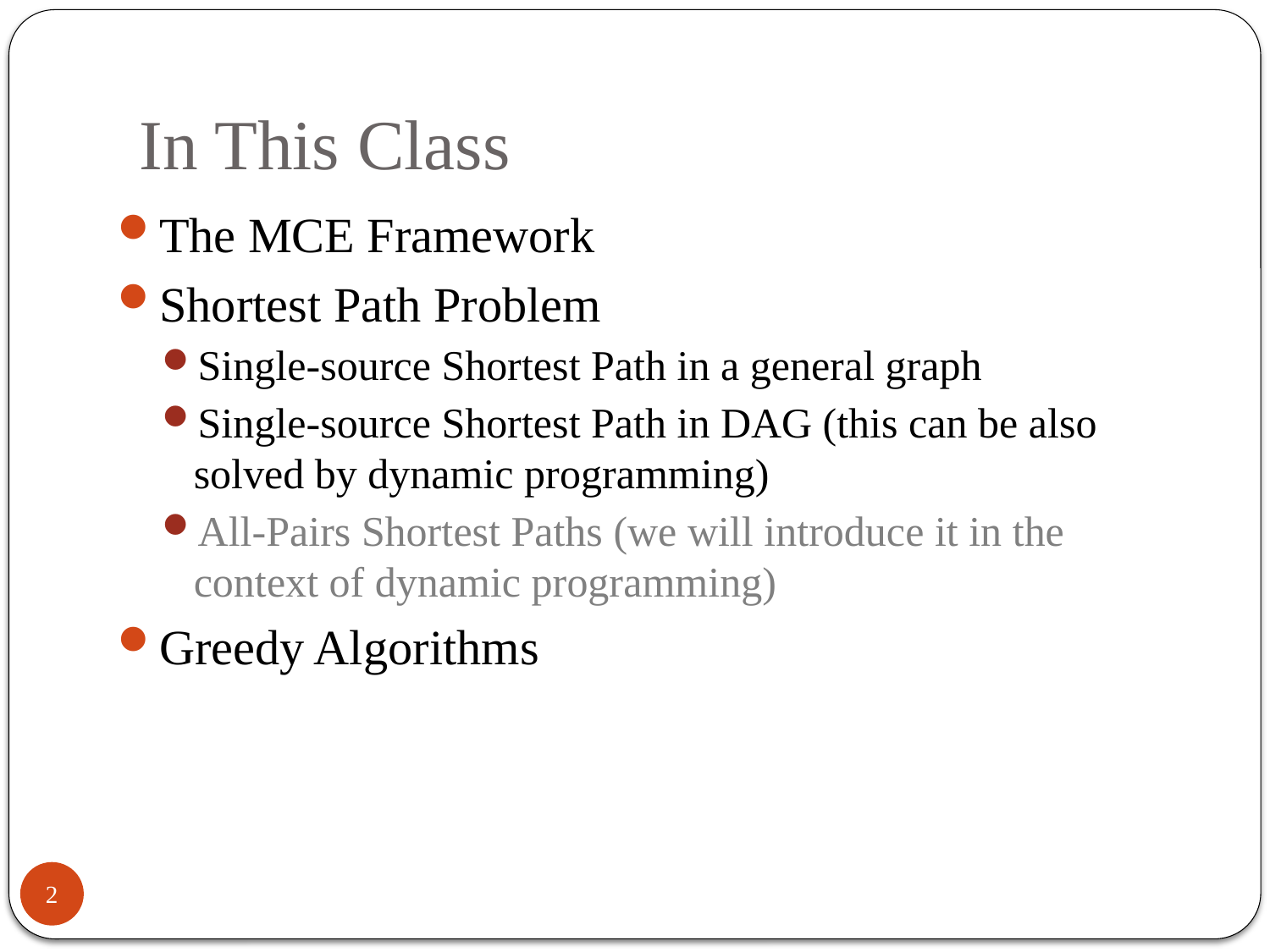

# In This Class
The MCE Framework
Shortest Path Problem
Single-source Shortest Path in a general graph
Single-source Shortest Path in DAG (this can be also solved by dynamic programming)
All-Pairs Shortest Paths (we will introduce it in the context of dynamic programming)
Greedy Algorithms

2